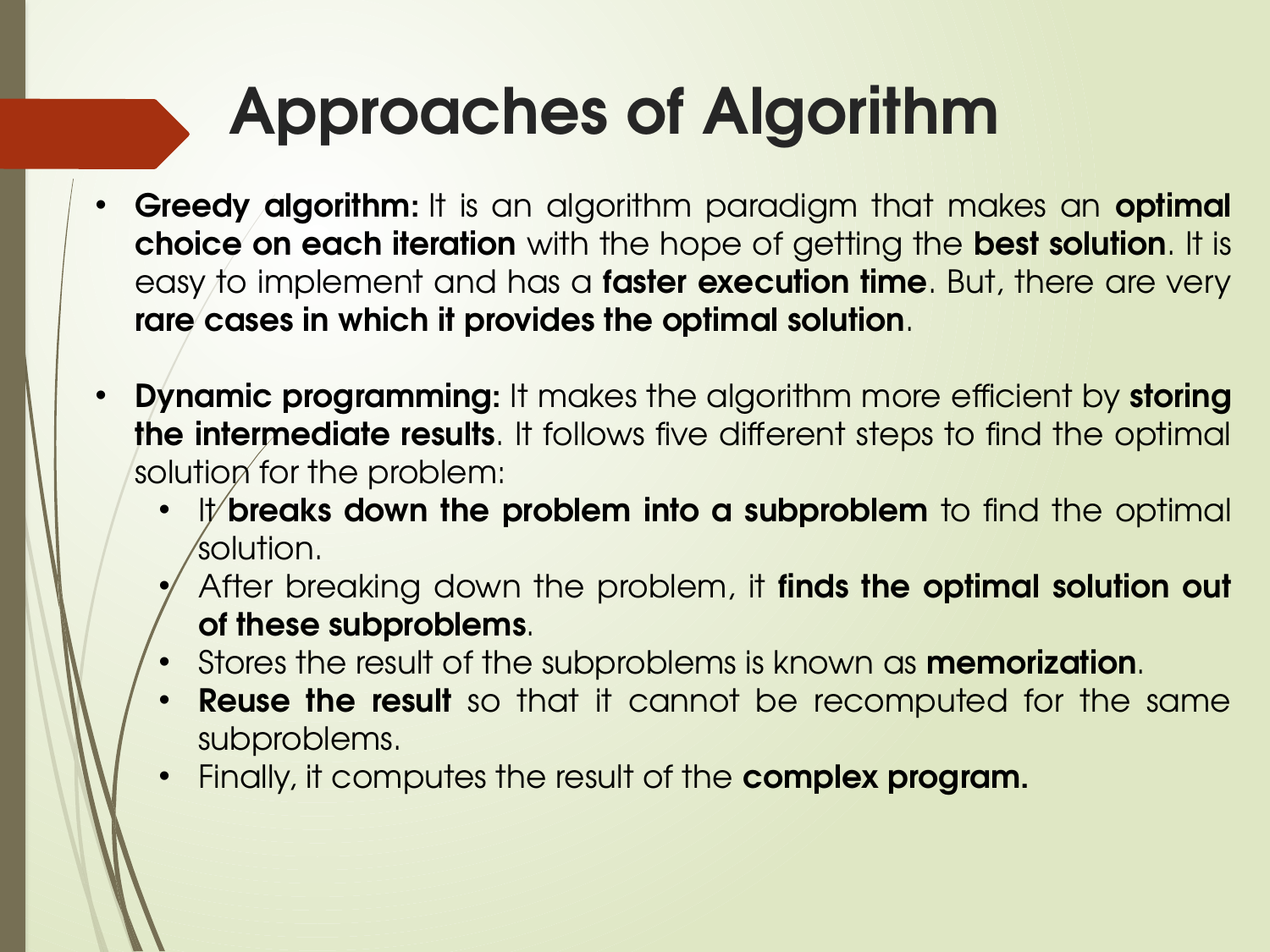

# Approaches of Algorithm
Greedy algorithm: It is an algorithm paradigm that makes an optimal choice on each iteration with the hope of getting the best solution. It is easy to implement and has a faster execution time. But, there are very rare cases in which it provides the optimal solution.

Dynamic programming: It makes the algorithm more efficient by storing the intermediate results. It follows five different steps to find the optimal solution for the problem:
It breaks down the problem into a subproblem to find the optimal solution.
After breaking down the problem, it finds the optimal solution out of these subproblems.
Stores the result of the subproblems is known as memorization.
Reuse the result so that it cannot be recomputed for the same subproblems.
Finally, it computes the result of the complex program.